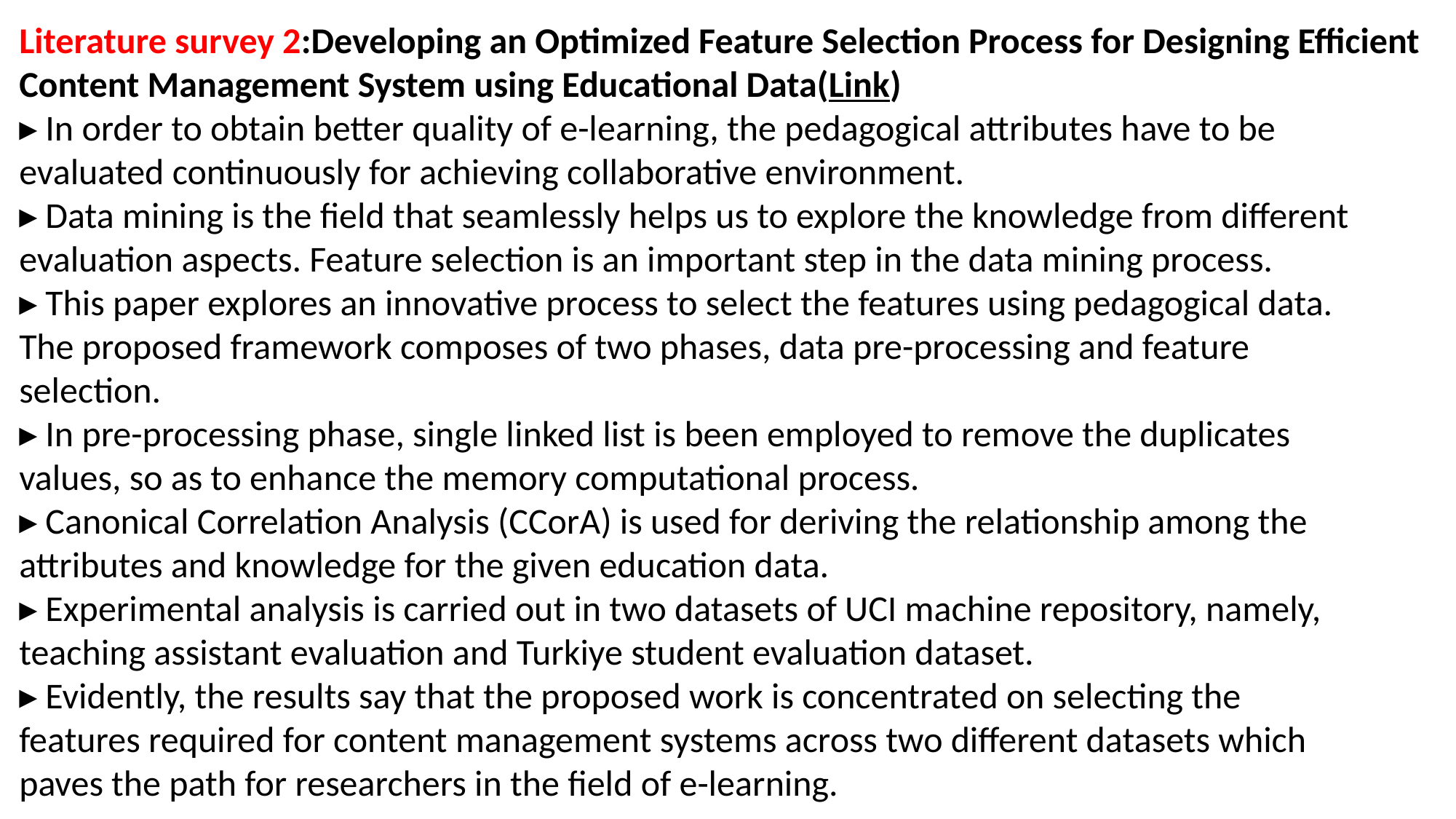

Literature survey 2:Developing an Optimized Feature Selection Process for Designing Efficient Content Management System using Educational Data(Link)
▸ In order to obtain better quality of e-learning, the pedagogical attributes have to be
evaluated continuously for achieving collaborative environment.
▸ Data mining is the field that seamlessly helps us to explore the knowledge from different
evaluation aspects. Feature selection is an important step in the data mining process.
▸ This paper explores an innovative process to select the features using pedagogical data.
The proposed framework composes of two phases, data pre-processing and feature
selection.
▸ In pre-processing phase, single linked list is been employed to remove the duplicates
values, so as to enhance the memory computational process.
▸ Canonical Correlation Analysis (CCorA) is used for deriving the relationship among the
attributes and knowledge for the given education data.
▸ Experimental analysis is carried out in two datasets of UCI machine repository, namely,
teaching assistant evaluation and Turkiye student evaluation dataset.
▸ Evidently, the results say that the proposed work is concentrated on selecting the
features required for content management systems across two different datasets which
paves the path for researchers in the field of e-learning.